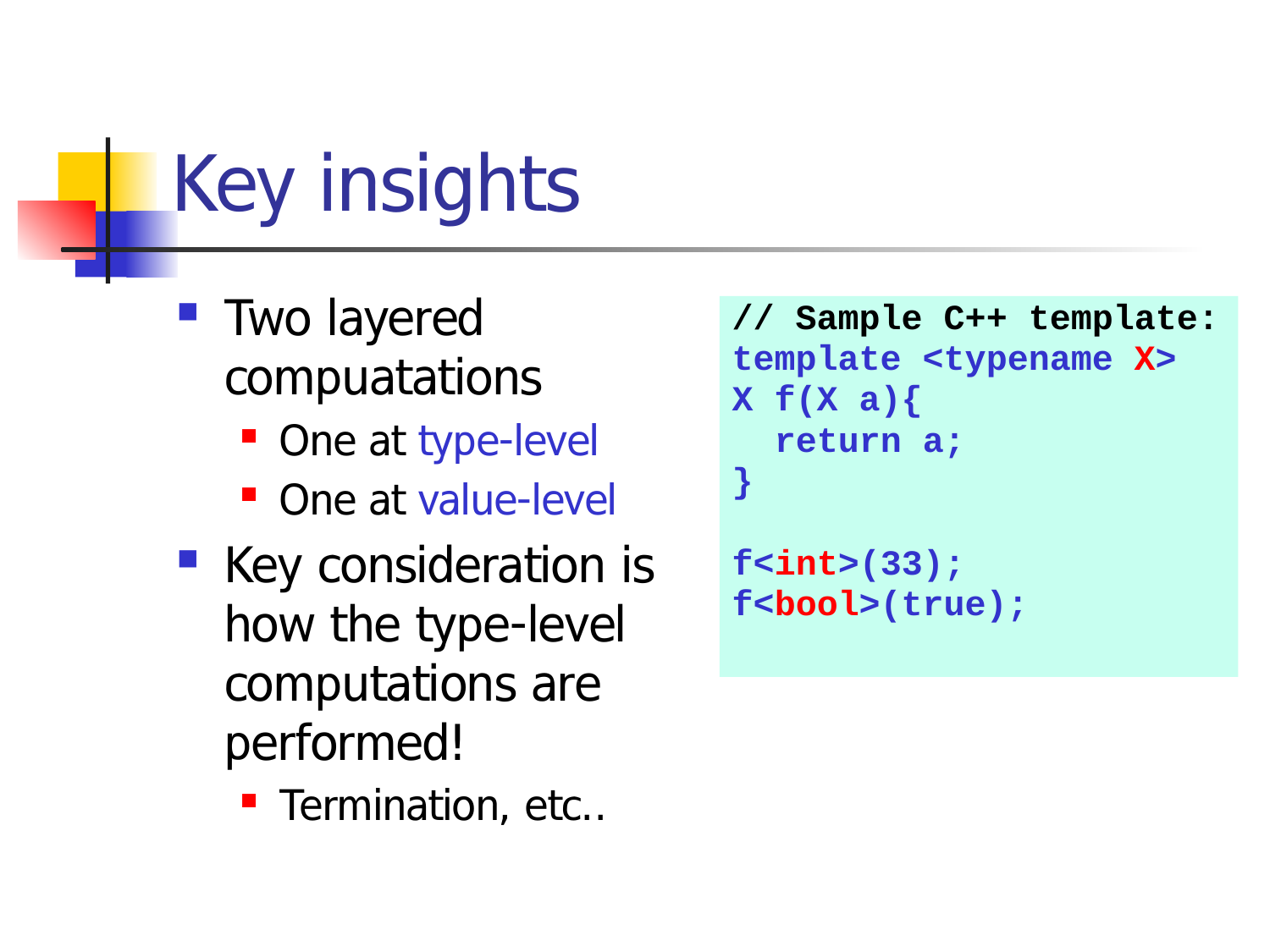

# Key insights
Two layered compuatations
One at type-level
One at value-level
Key consideration is how the type-level computations are performed!
Termination, etc..
// Sample C++ template:
template <typename X>
X f(X a){
  return a;
}

f<int>(33);
f<bool>(true);